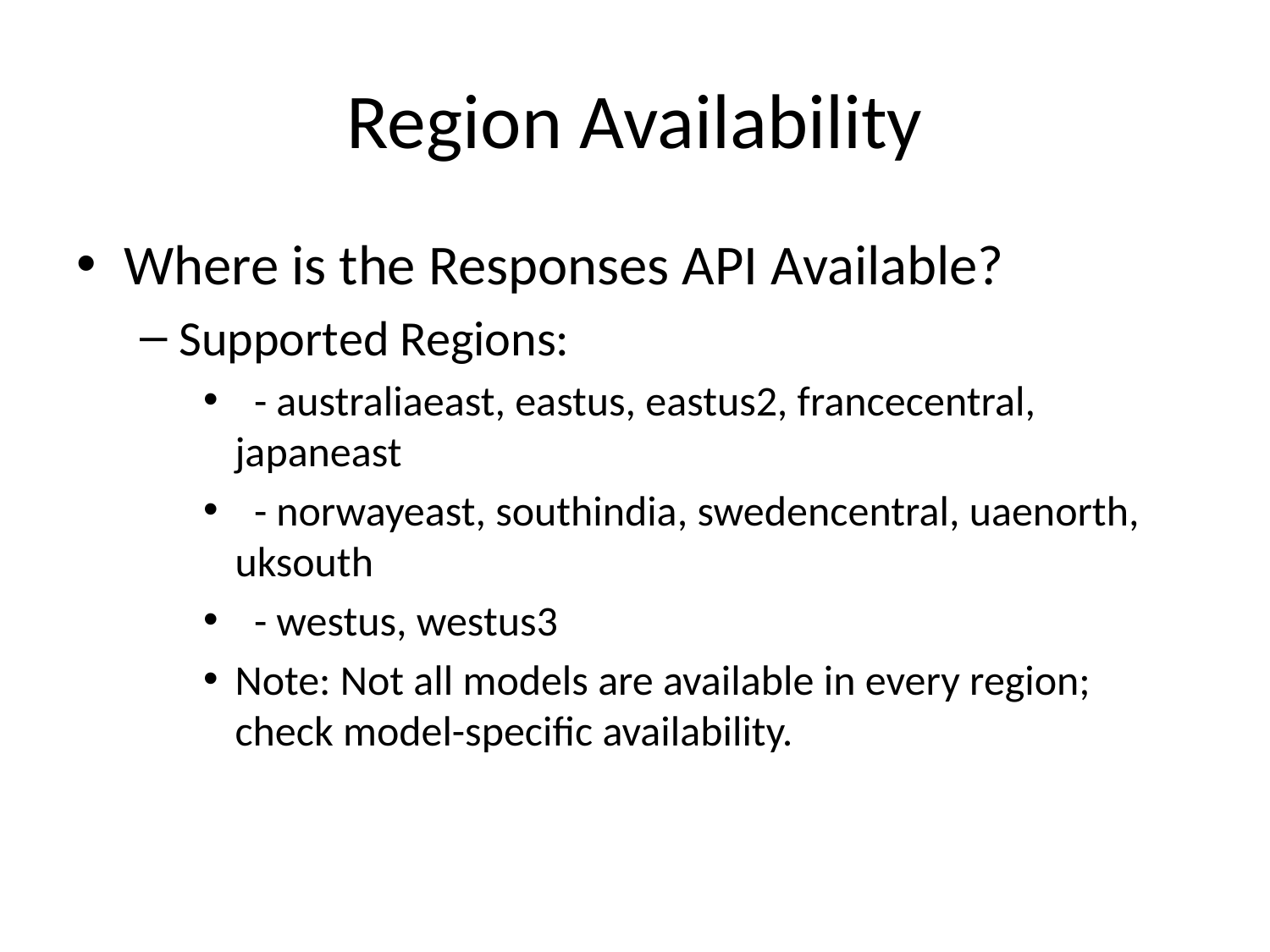

# Region Availability
Where is the Responses API Available?
Supported Regions:
  - australiaeast, eastus, eastus2, francecentral, japaneast
  - norwayeast, southindia, swedencentral, uaenorth, uksouth
  - westus, westus3
Note: Not all models are available in every region; check model-specific availability.